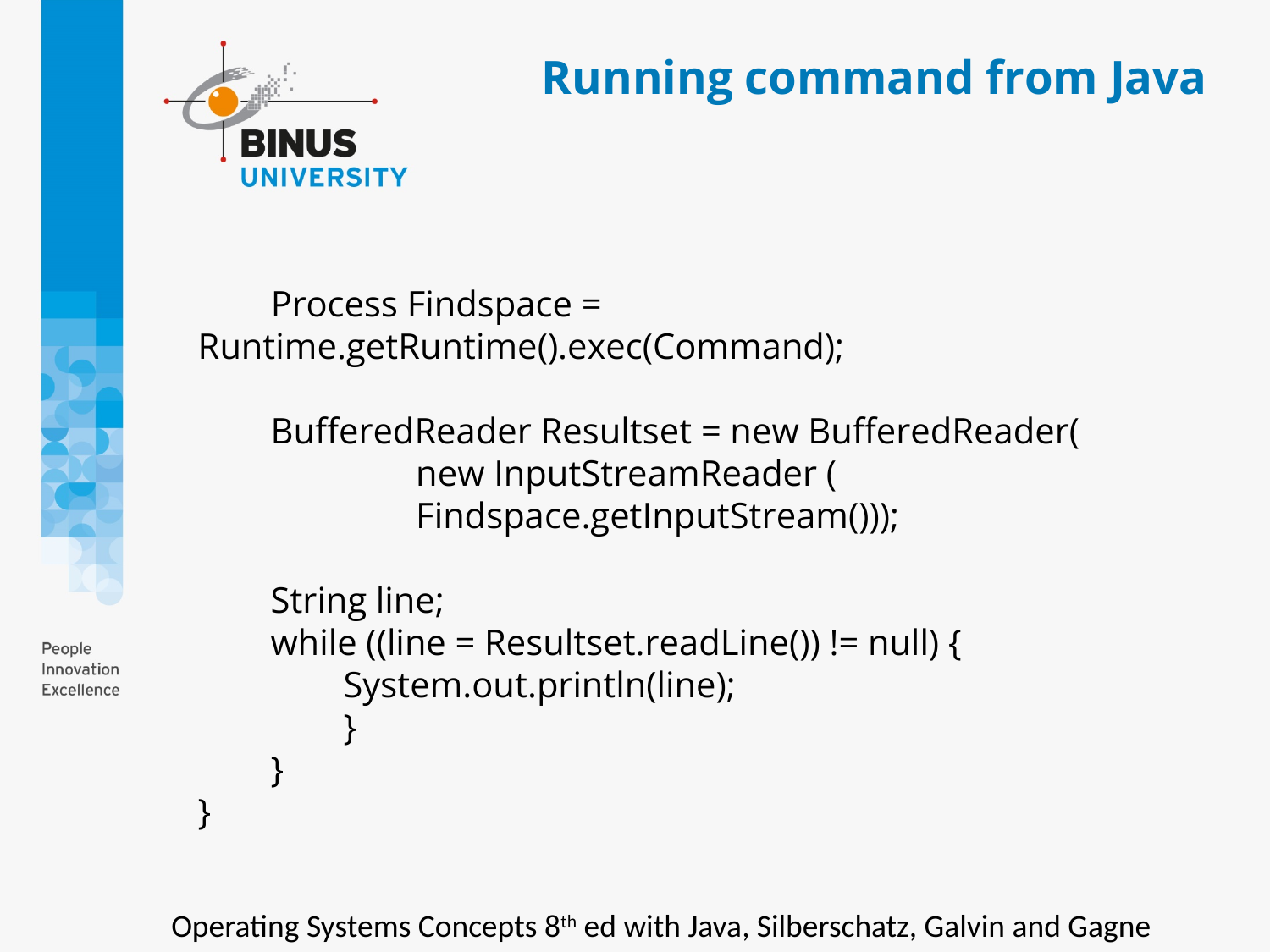

# Running command from Java
        Process Findspace = Runtime.getRuntime().exec(Command);
        BufferedReader Resultset = new BufferedReader(
                        new InputStreamReader (
                        Findspace.getInputStream()));
        String line;
        while ((line = Resultset.readLine()) != null) {
                System.out.println(line);
                }
        }
}
Operating Systems Concepts 8th ed with Java, Silberschatz, Galvin and Gagne